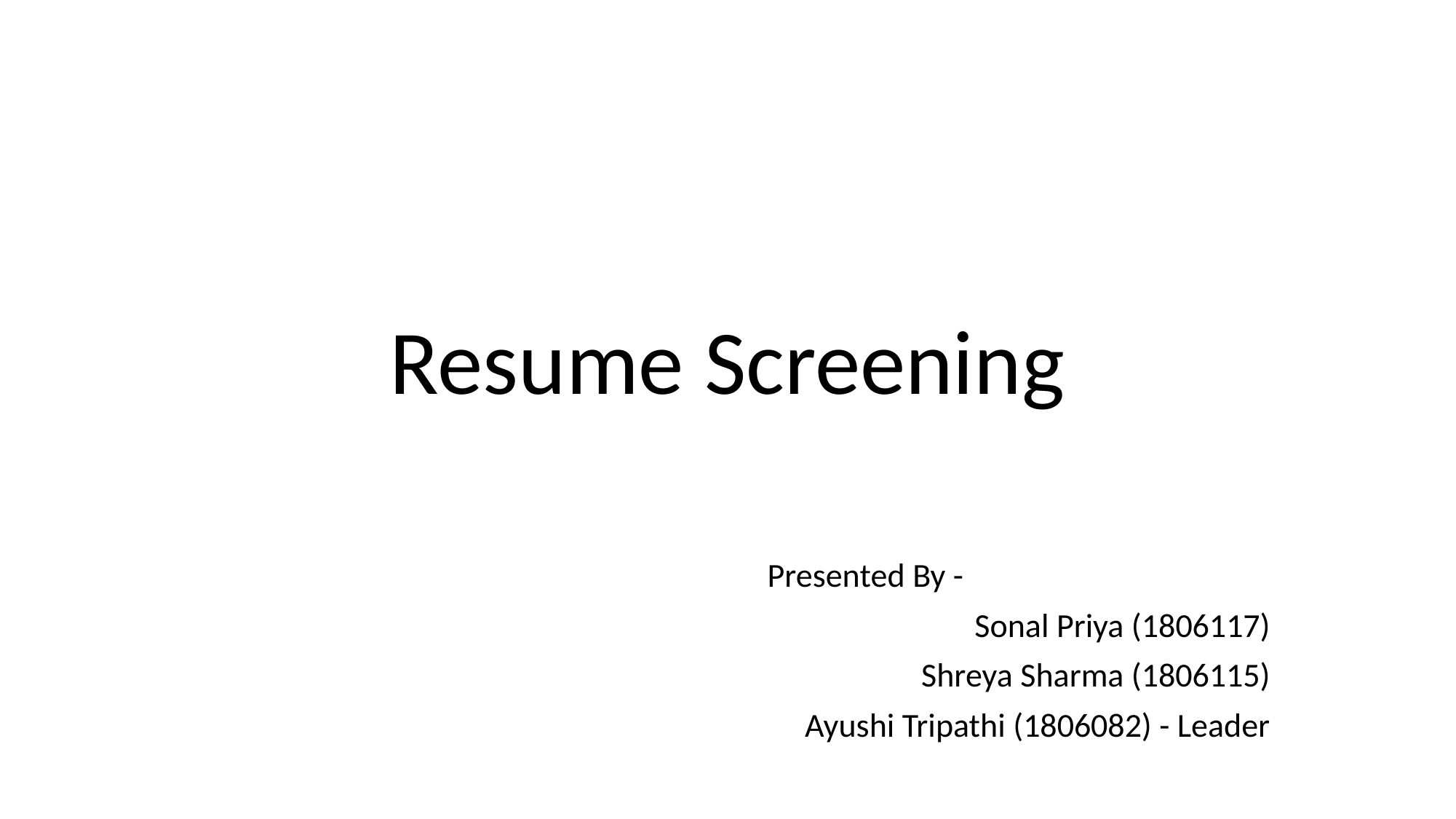

# Resume Screening
                                   Presented By -
Sonal Priya (1806117)
Shreya Sharma (1806115)
Ayushi Tripathi (1806082) - Leader